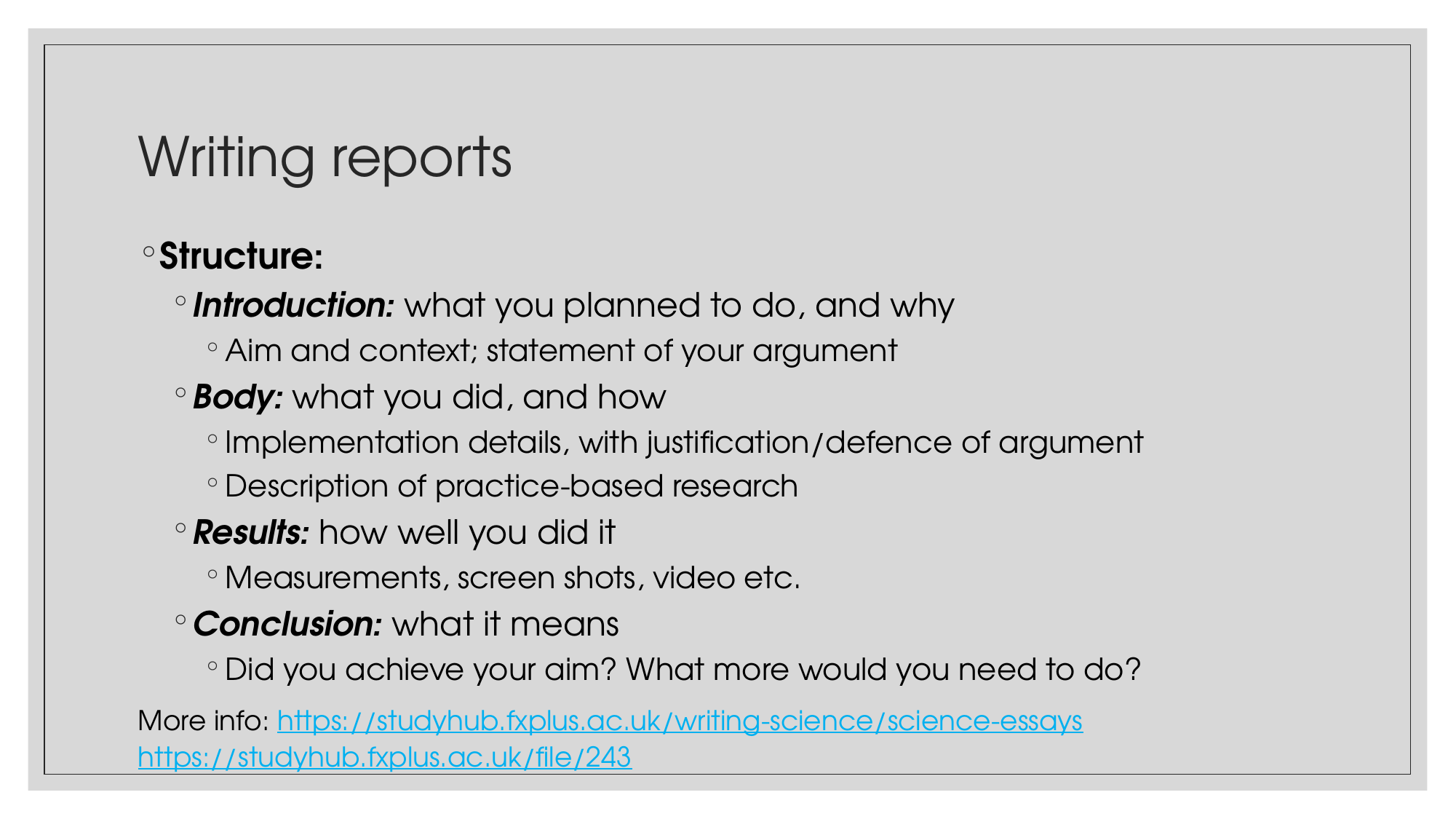

# Writing reports
Structure:
Introduction: what you planned to do, and why
Aim and context; statement of your argument
Body: what you did, and how
Implementation details, with justification/defence of argument
Description of practice-based research
Results: how well you did it
Measurements, screen shots, video etc.
Conclusion: what it means
Did you achieve your aim? What more would you need to do?
More info: https://studyhub.fxplus.ac.uk/writing-science/science-essays
https://studyhub.fxplus.ac.uk/file/243